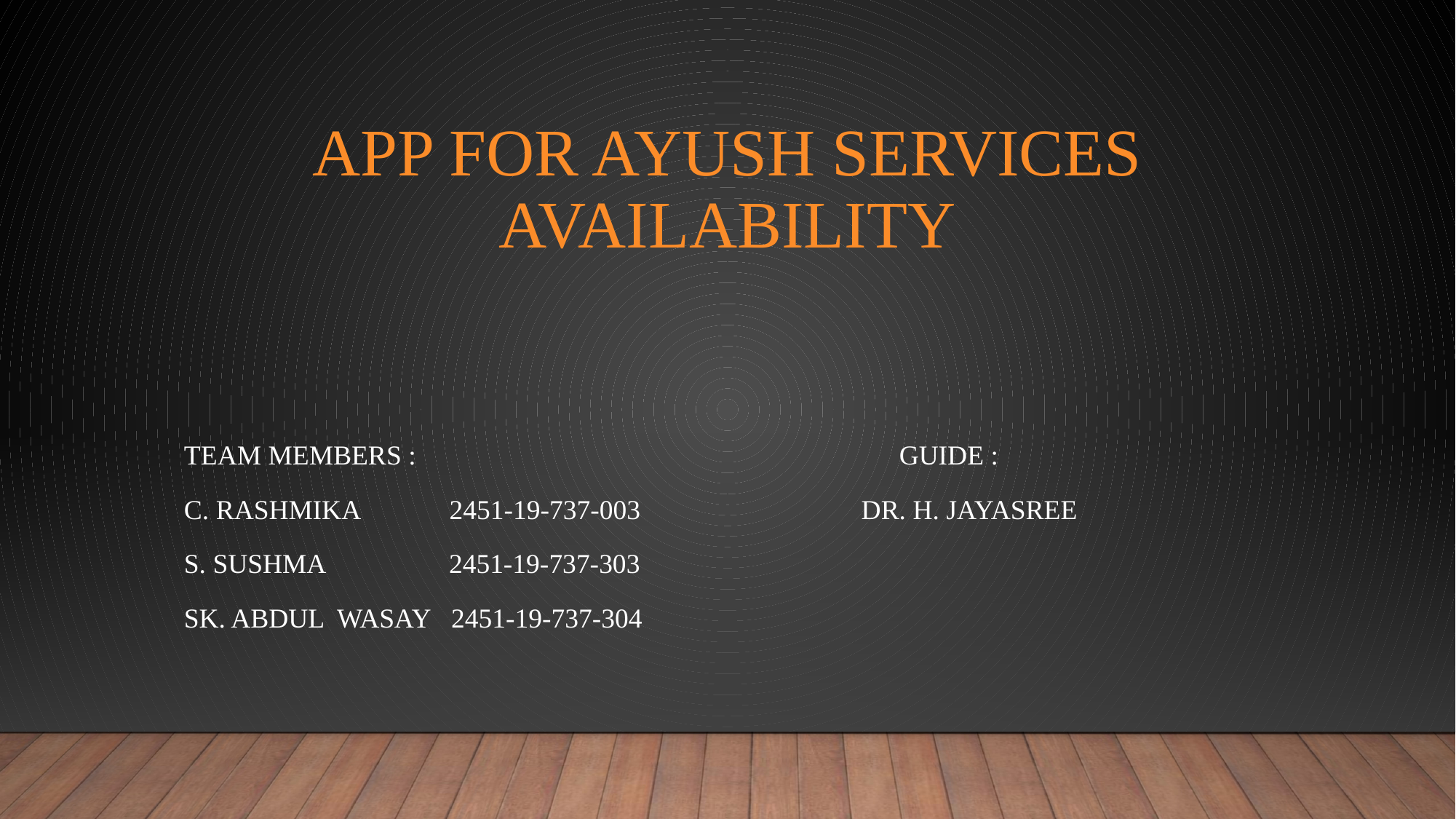

# App for Ayush Services Availability
Team members :                                                                      Guide :
C. Rashmika             2451-19-737-003                                dr. H. Jayasree
S. Sushma                  2451-19-737-303
Sk. abdul  wasay   2451-19-737-304